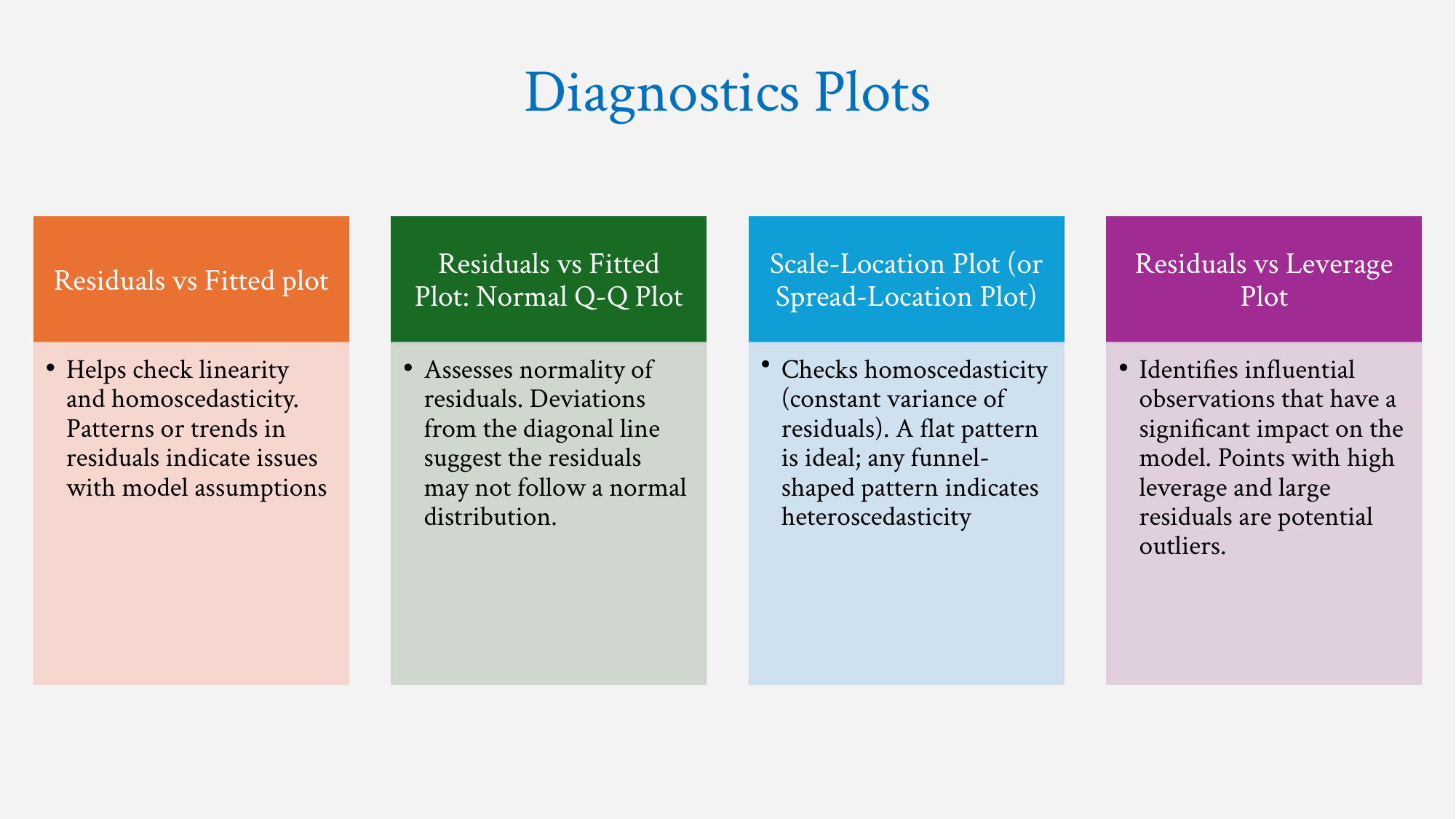

# Diagnostics Plots
Residuals vs Fitted plot
Helps check linearity and homoscedasticity. Patterns or trends in residuals indicate issues with model assumptions
Residuals vs Fitted Plot: Normal Q-Q Plot
Assesses normality of residuals. Deviations from the diagonal line suggest the residuals may not follow a normal distribution.
Scale-Location Plot (or Spread-Location Plot)
Checks homoscedasticity (constant variance of residuals). A flat pattern is ideal; any funnel-shaped pattern indicates heteroscedasticity
Residuals vs Leverage Plot
Identifies influential observations that have a significant impact on the model. Points with high leverage and large residuals are potential outliers.